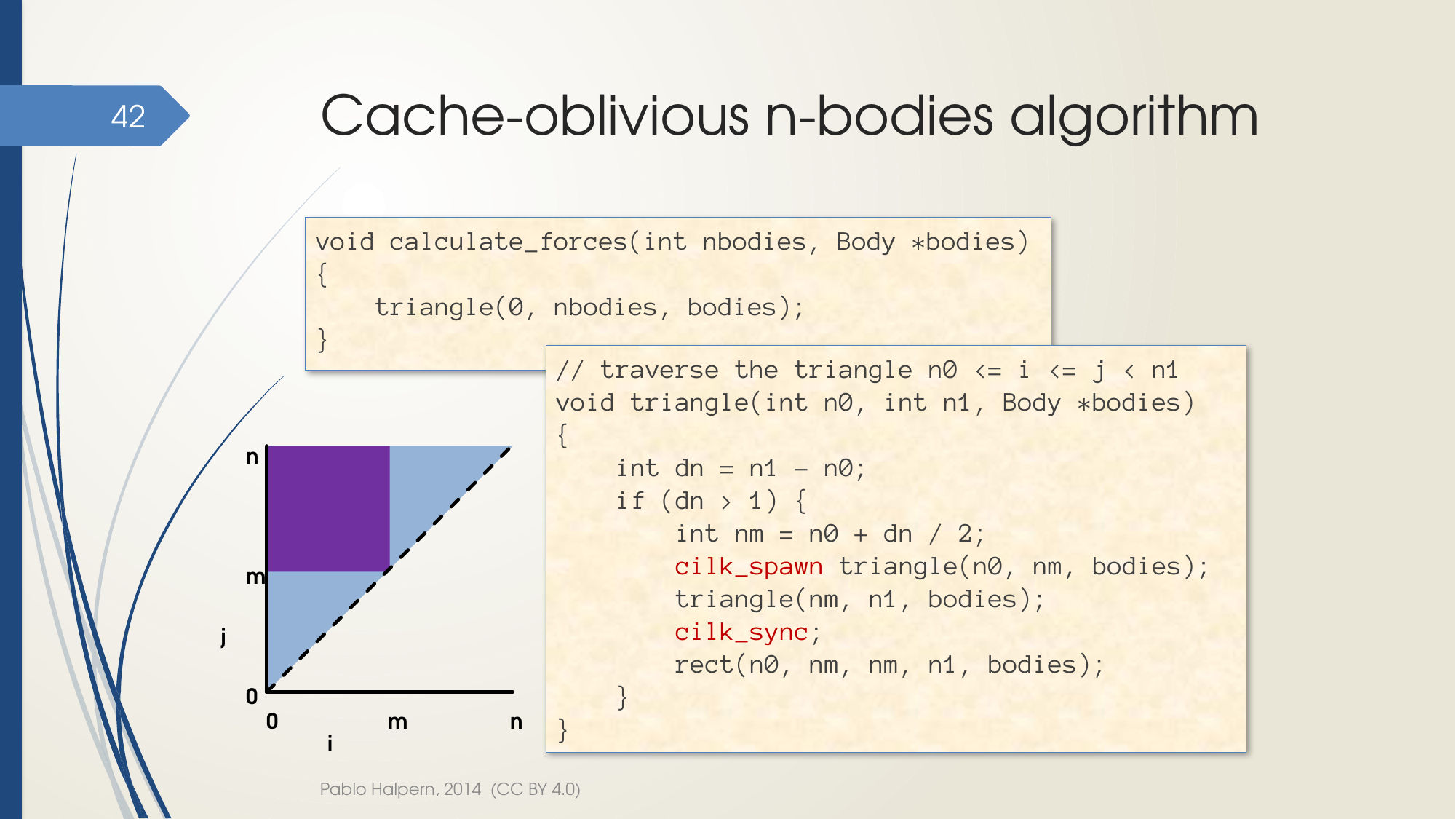

# Cache-oblivious n-bodies algorithm
42
void calculate_forces(int nbodies, Body *bodies)
{
    triangle(0, nbodies, bodies);
}
// traverse the triangle n0 <= i <= j < n1
void triangle(int n0, int n1, Body *bodies)
{
    int dn = n1 - n0;
    if (dn > 1) {
        int nm = n0 + dn / 2;
        cilk_spawn triangle(n0, nm, bodies);
        triangle(nm, n1, bodies);
        cilk_sync;
        rect(n0, nm, nm, n1, bodies);
    }
}
n

m
j
0
0
m
n
i
Pablo Halpern, 2014  (CC BY 4.0)